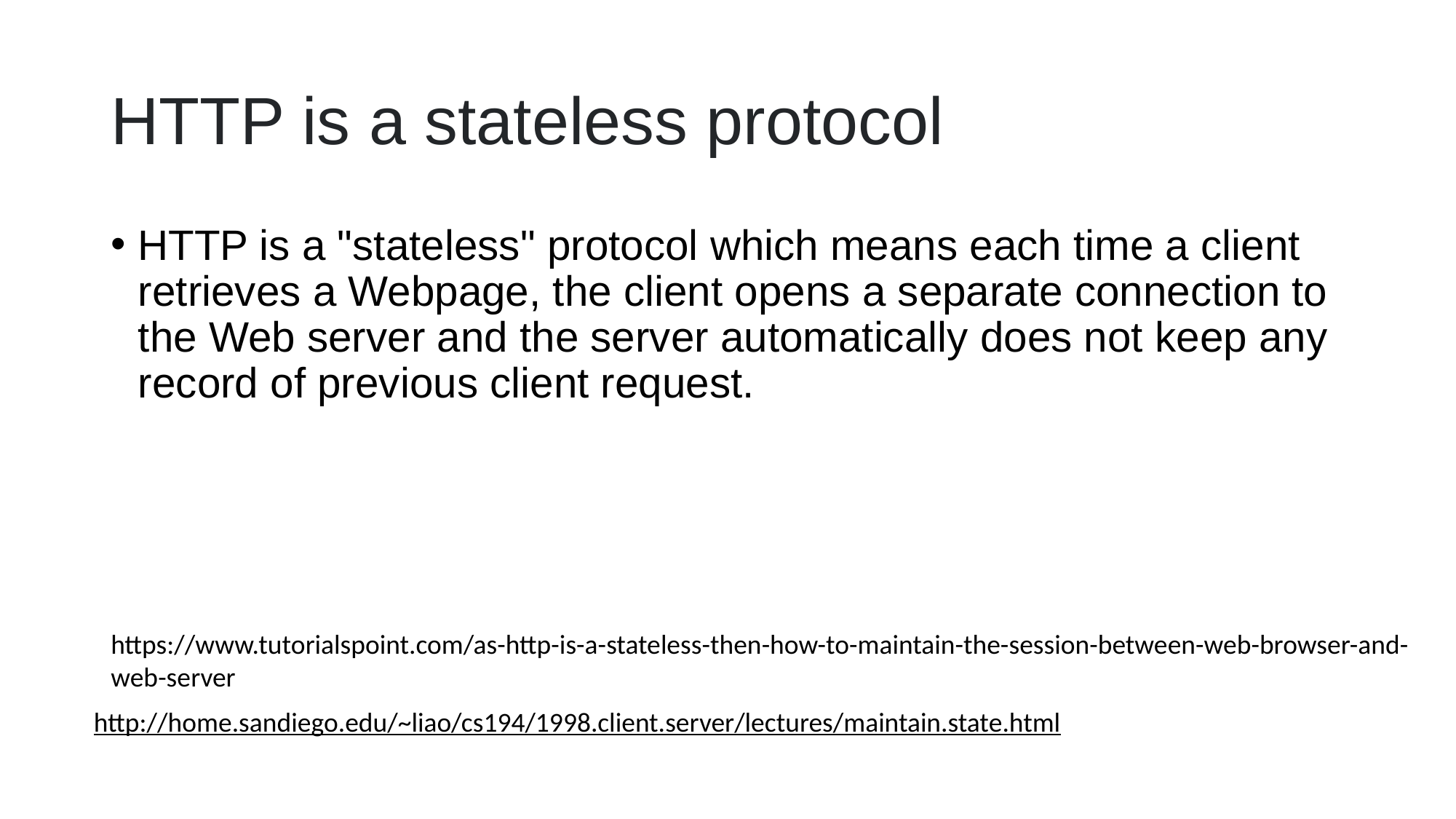

# HTTP is a stateless protocol
HTTP is a "stateless" protocol which means each time a client retrieves a Webpage, the client opens a separate connection to the Web server and the server automatically does not keep any record of previous client request.
https://www.tutorialspoint.com/as-http-is-a-stateless-then-how-to-maintain-the-session-between-web-browser-and-web-server
http://home.sandiego.edu/~liao/cs194/1998.client.server/lectures/maintain.state.html